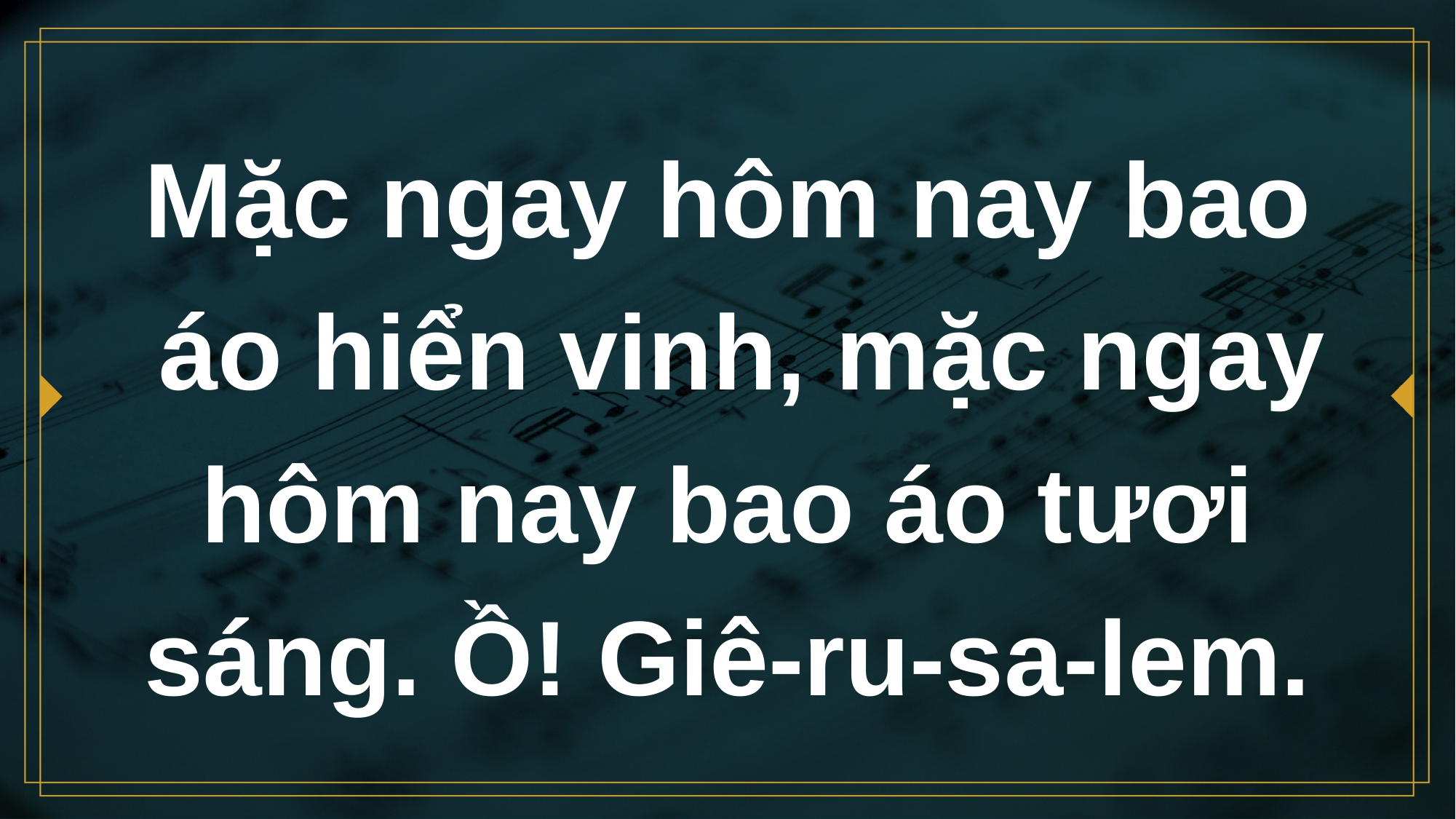

# Mặc ngay hôm nay bao áo hiển vinh, mặc ngay hôm nay bao áo tươi sáng. Ồ! Giê-ru-sa-lem.